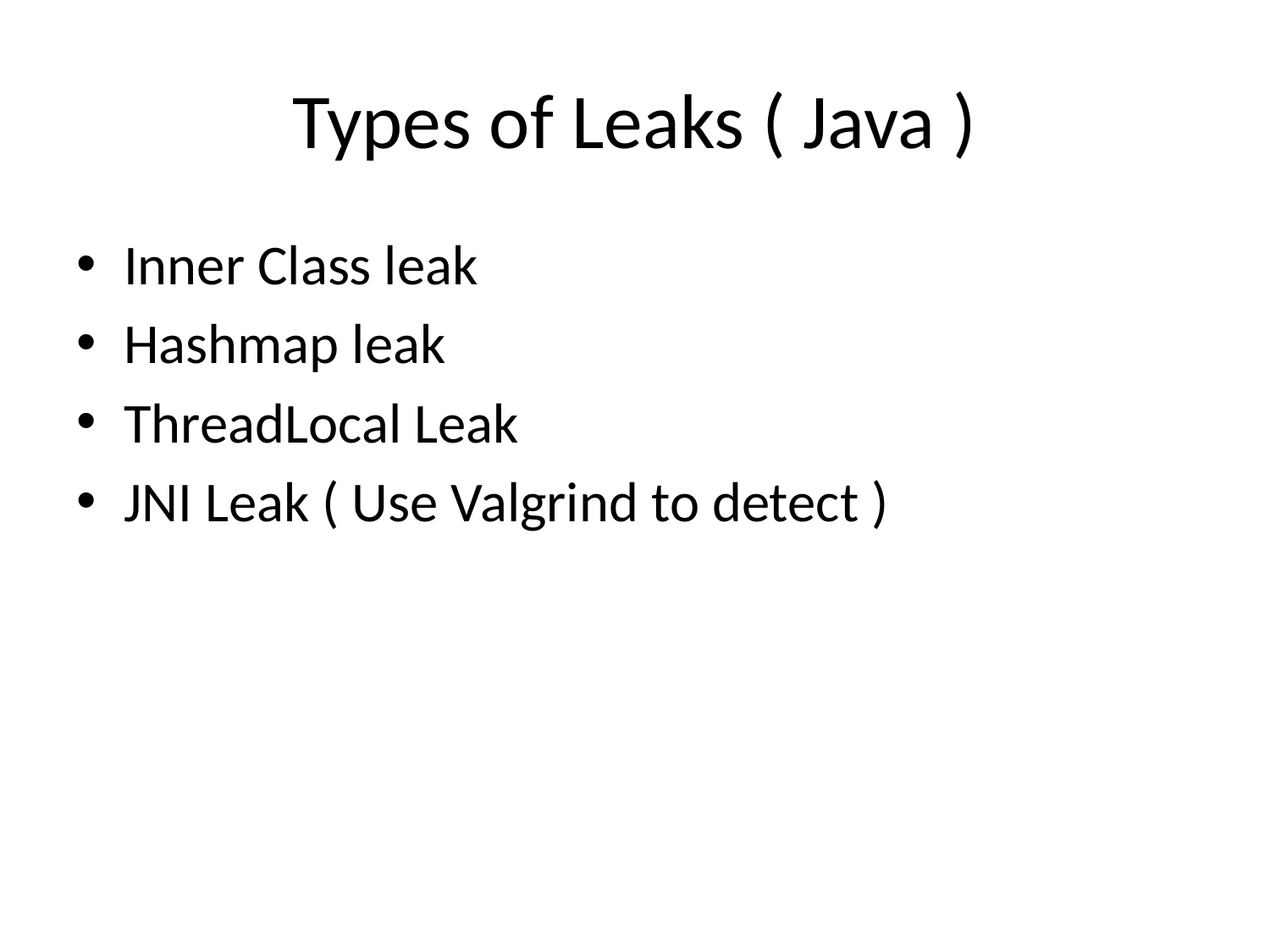

# Types of Leaks ( Java )
Inner Class leak
Hashmap leak
ThreadLocal Leak
JNI Leak ( Use Valgrind to detect )